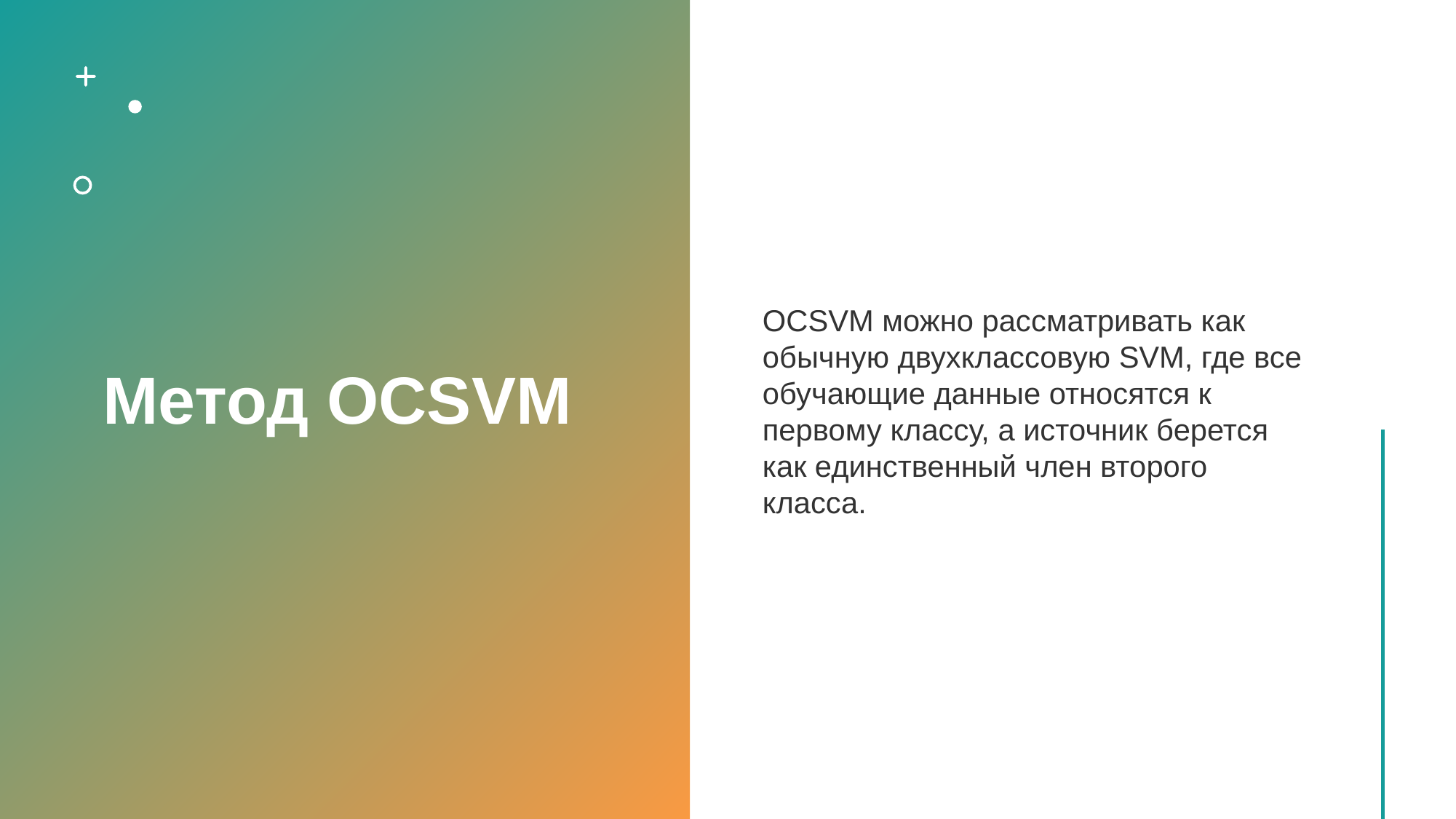

# Метод OCSVM
OCSVM можно рассматривать как обычную двухклассовую SVM, где все обучающие данные относятся к первому классу, а источник берется как единственный член второго класса.